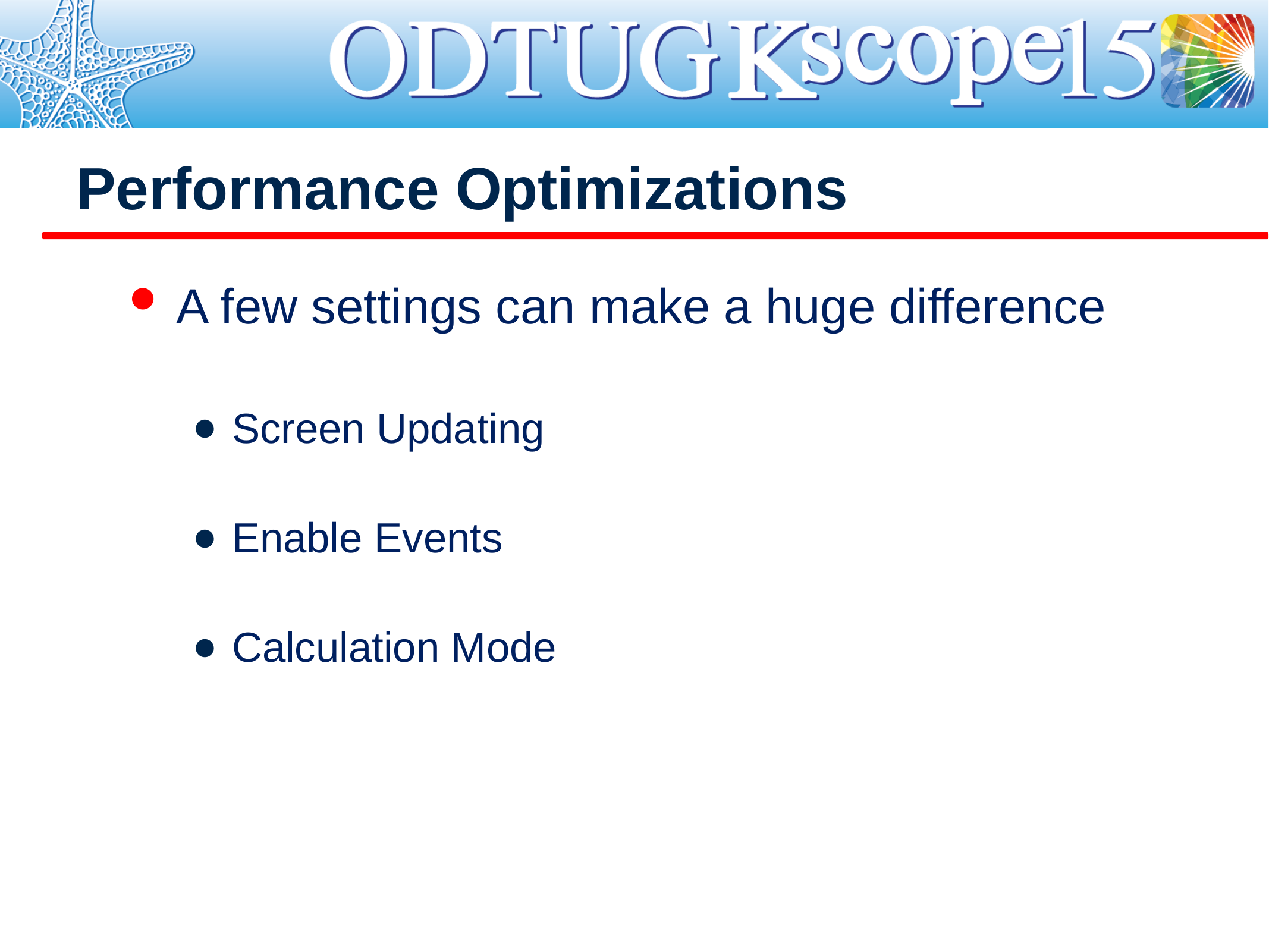

# Performance Optimizations
A few settings can make a huge difference
Screen Updating
Enable Events
Calculation Mode